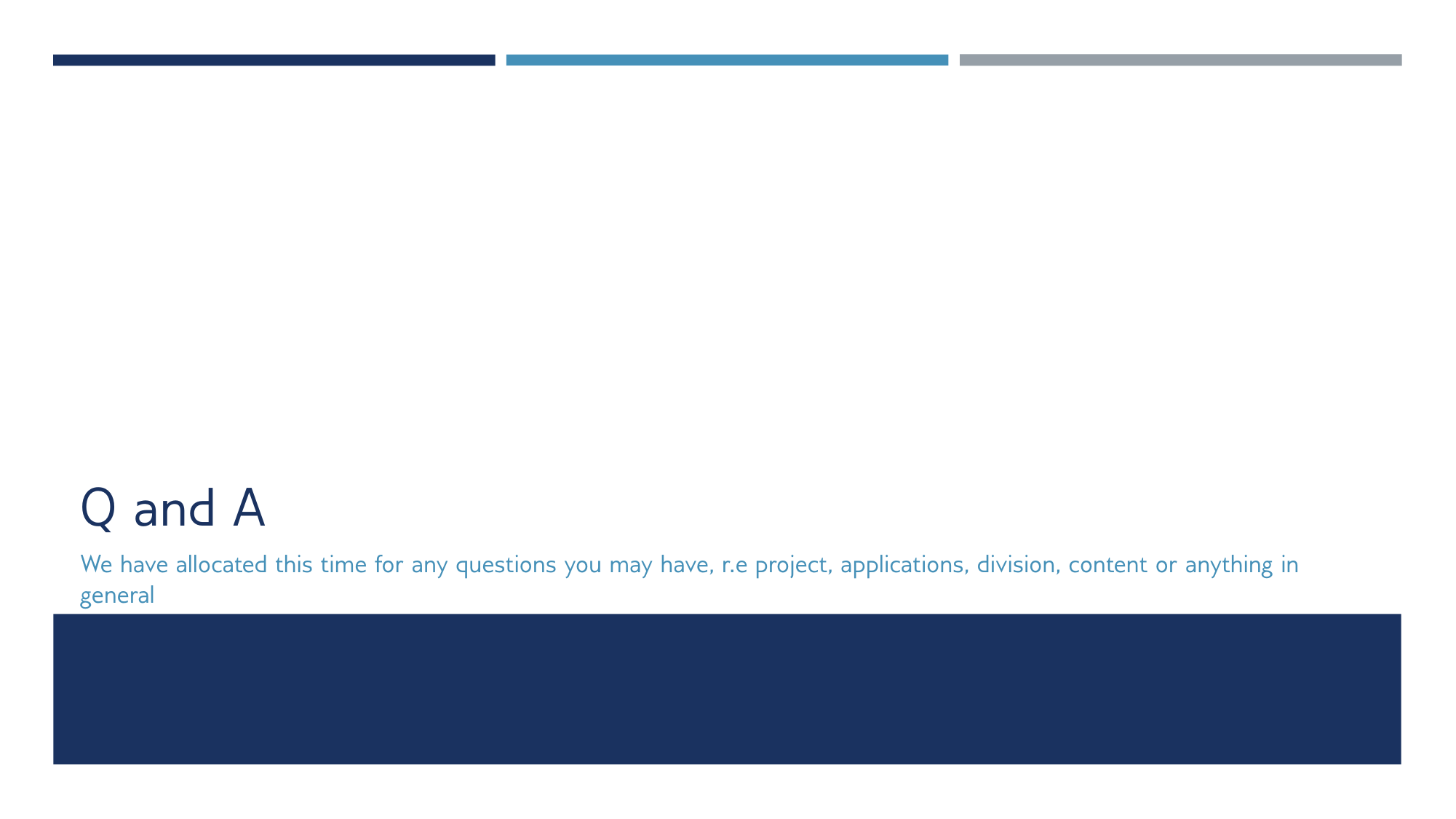

# Q and A
We have allocated this time for any questions you may have, r.e project, applications, division, content or anything in general